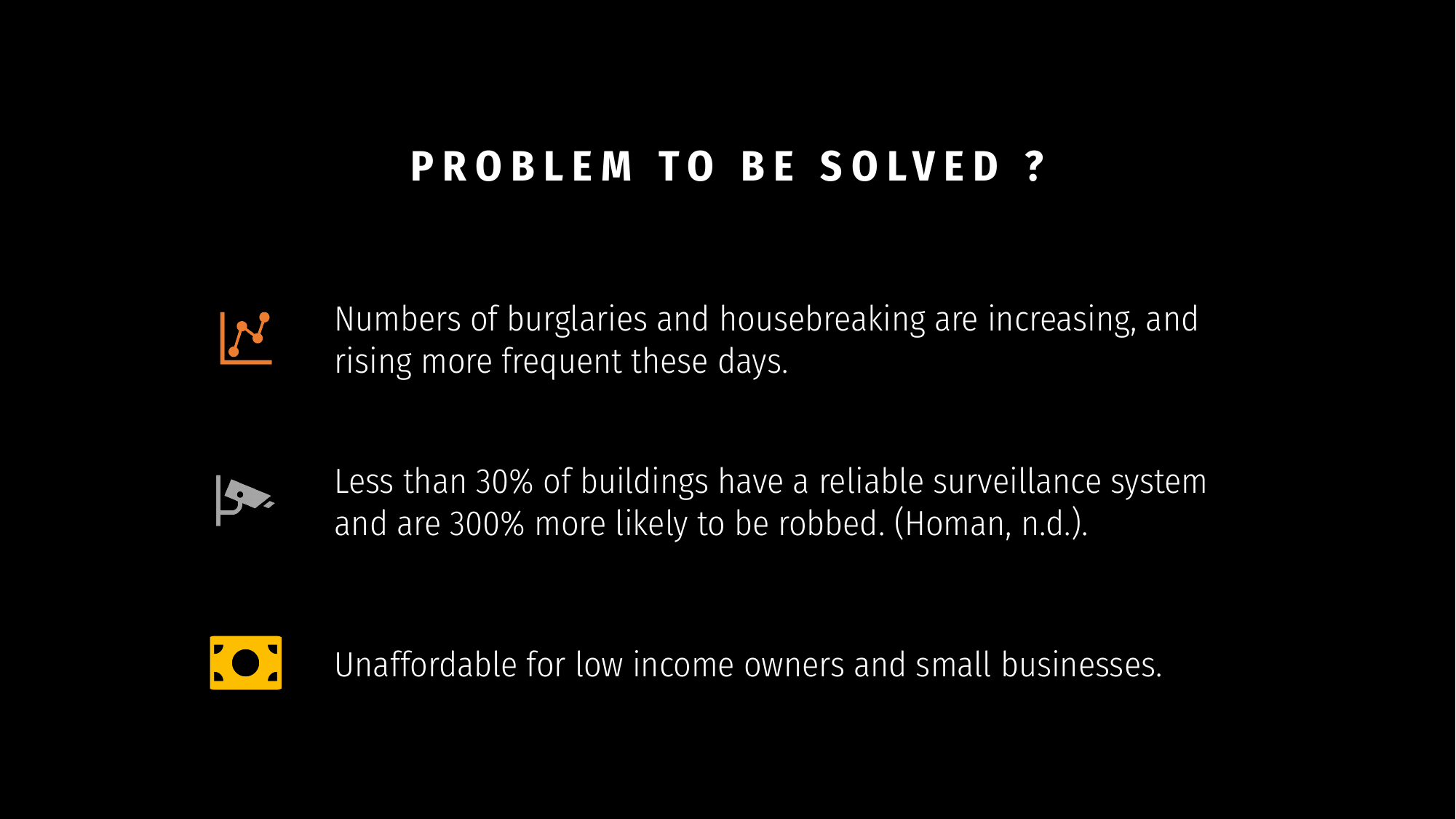

# PROBLEm to be solved ?
Numbers of burglaries and housebreaking are increasing, and rising more frequent these days.
Less than 30% of buildings have a reliable surveillance system and are 300% more likely to be robbed. (Homan, n.d.).
Unaffordable for low income owners and small businesses.